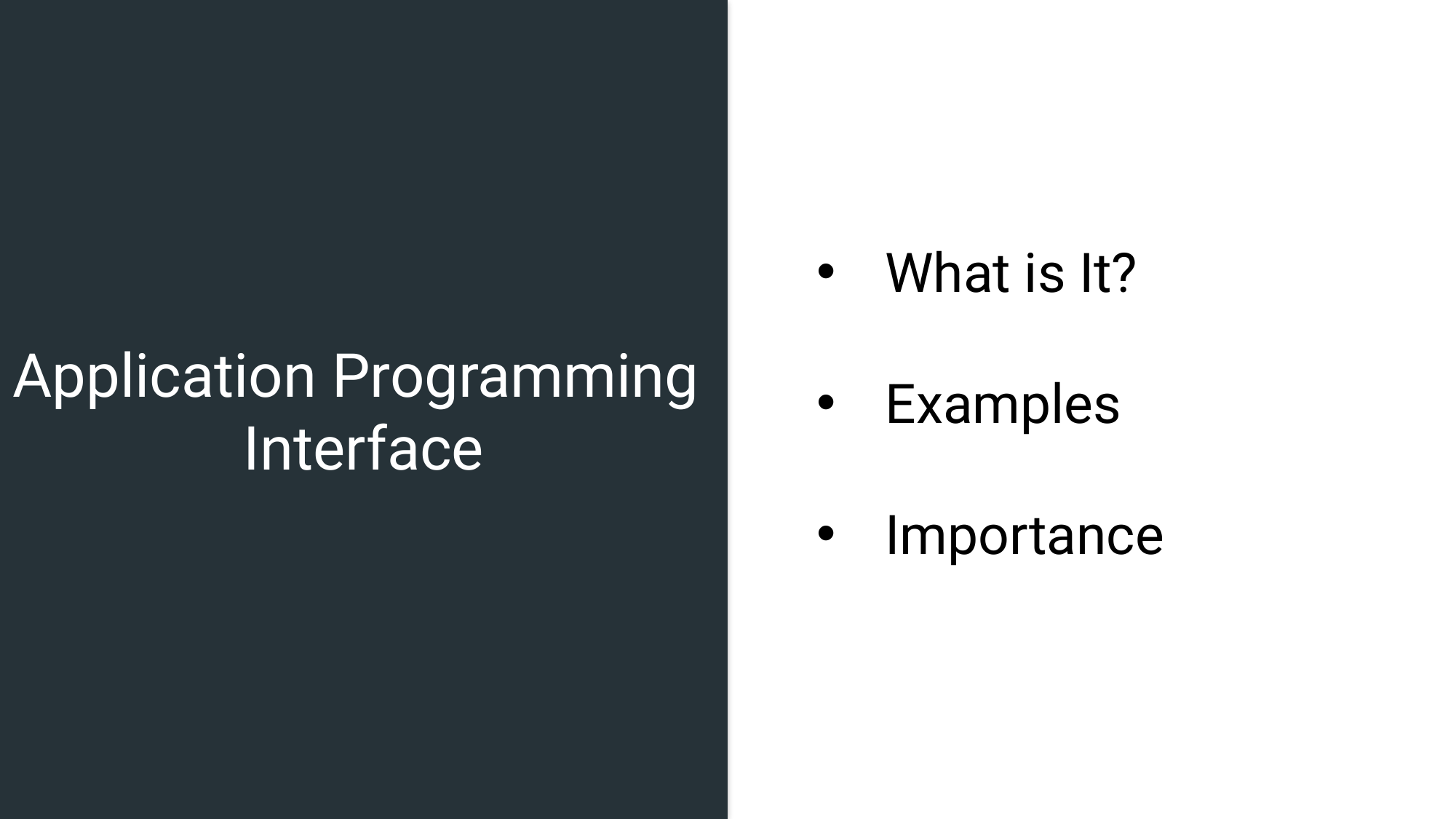

Application Programming
Interface
What is It?

Examples

Importance